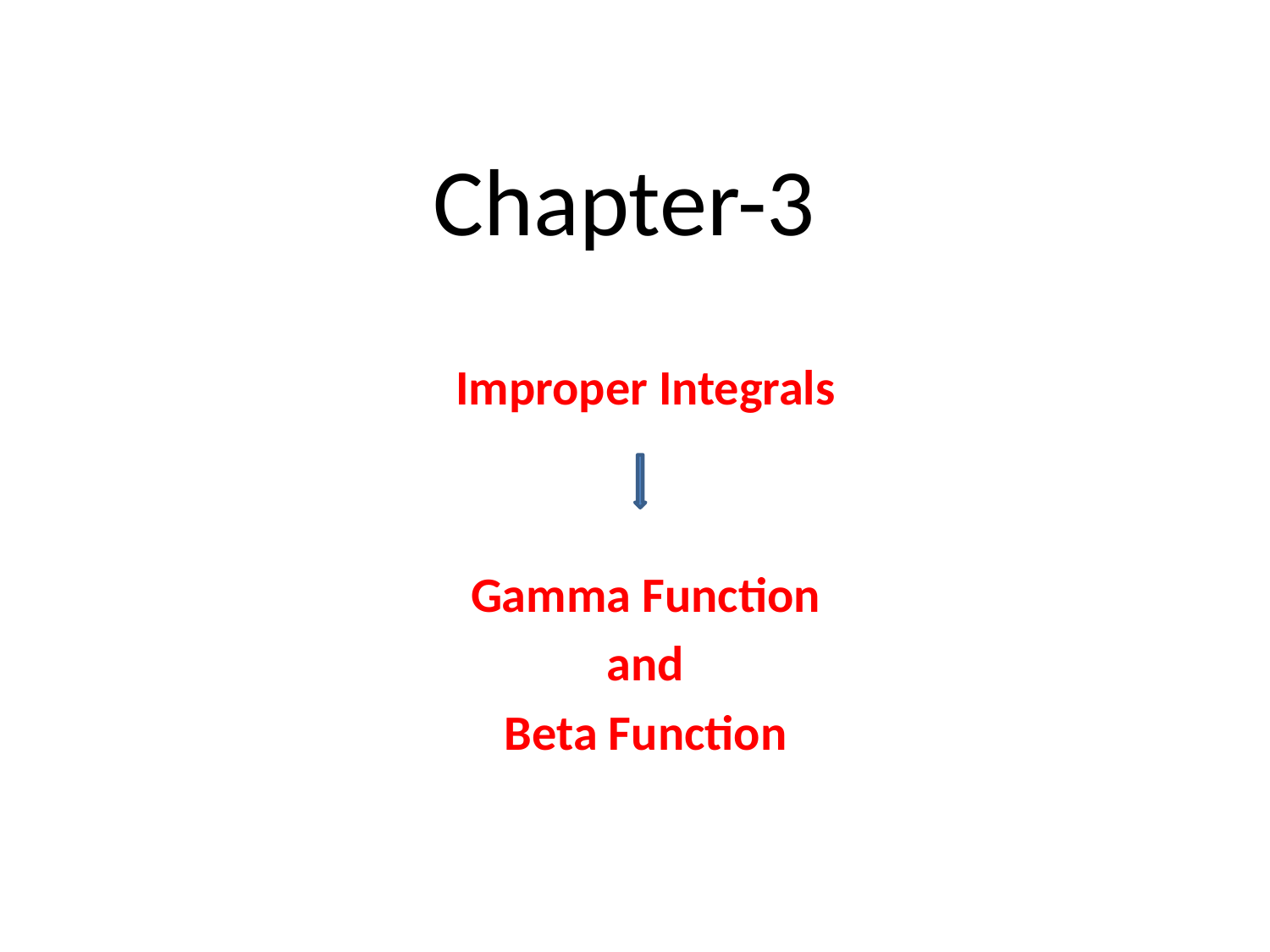

# Chapter-3
Improper Integrals

Gamma Function
and
Beta Function